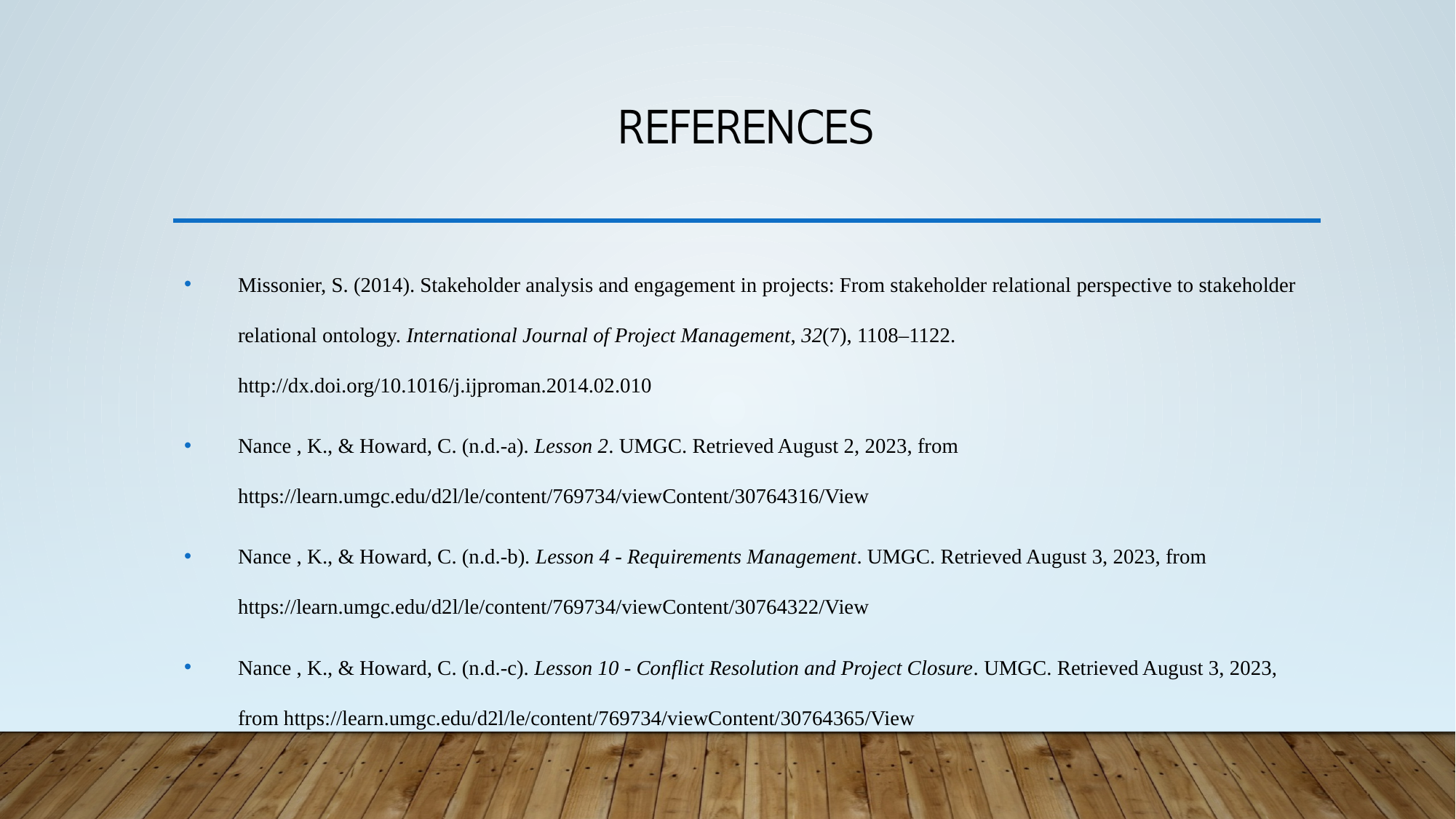

# References
Missonier, S. (2014). Stakeholder analysis and engagement in projects: From stakeholder relational perspective to stakeholder relational ontology. International Journal of Project Management, 32(7), 1108–1122. http://dx.doi.org/10.1016/j.ijproman.2014.02.010
Nance , K., & Howard, C. (n.d.-a). Lesson 2. UMGC. Retrieved August 2, 2023, from https://learn.umgc.edu/d2l/le/content/769734/viewContent/30764316/View
Nance , K., & Howard, C. (n.d.-b). Lesson 4 - Requirements Management. UMGC. Retrieved August 3, 2023, from https://learn.umgc.edu/d2l/le/content/769734/viewContent/30764322/View
Nance , K., & Howard, C. (n.d.-c). Lesson 10 - Conflict Resolution and Project Closure. UMGC. Retrieved August 3, 2023, from https://learn.umgc.edu/d2l/le/content/769734/viewContent/30764365/View